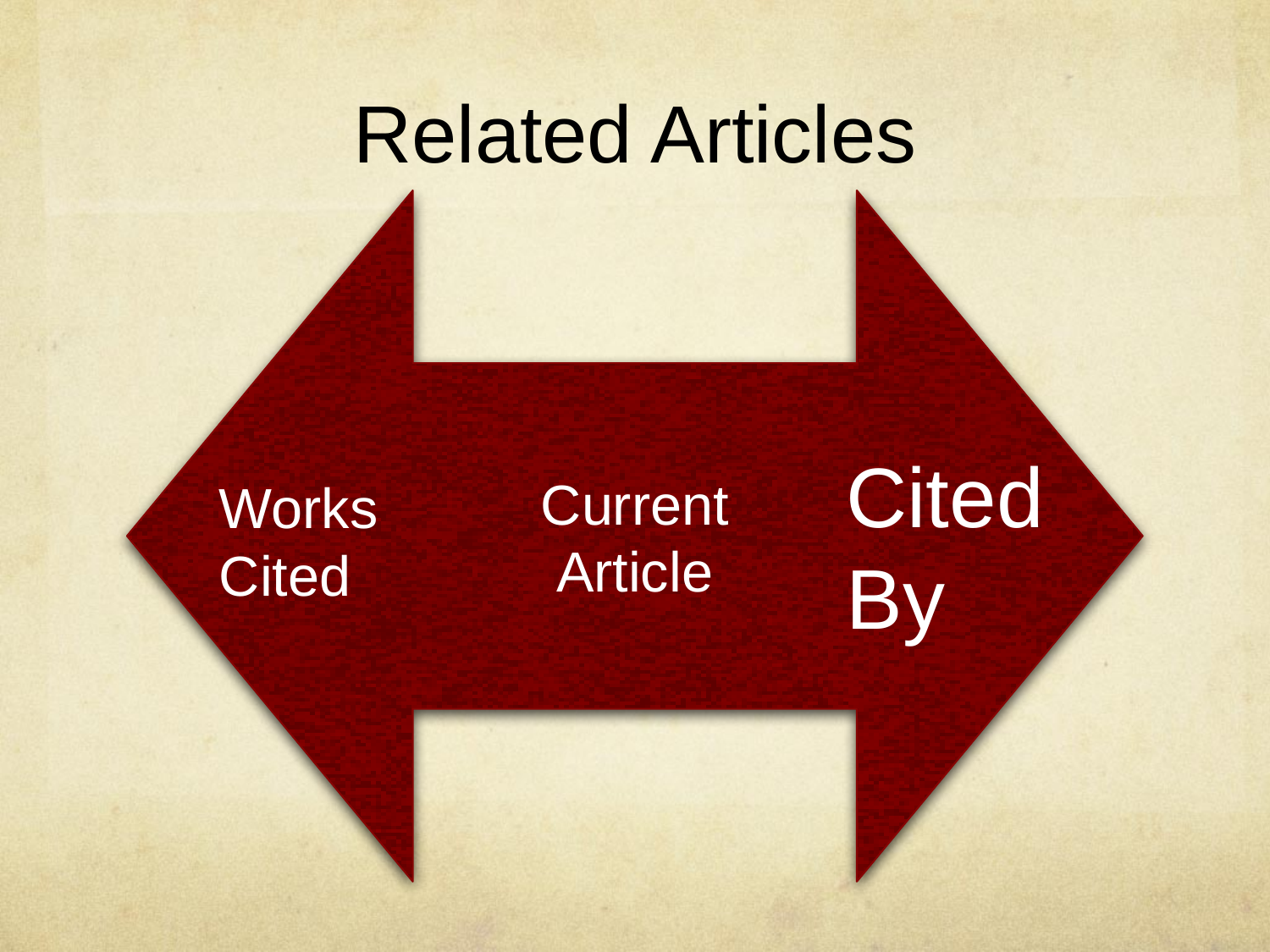

# Related Articles
Current
Article

Cited
By
Works
Cited